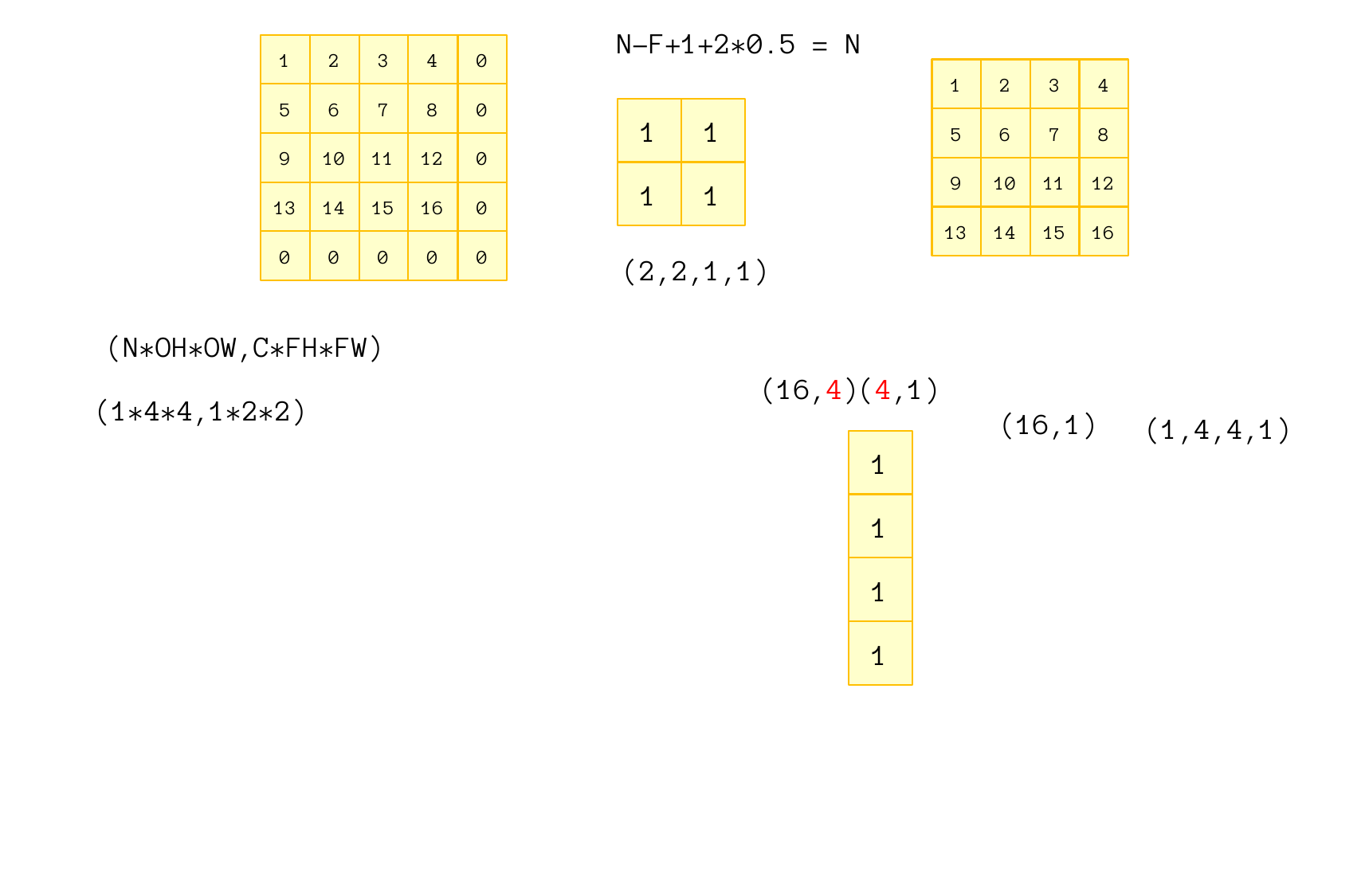

N-F+1+2*0.5 = N
1
2
3
4
0
1
2
3
4
5
6
7
8
0
1
1
5
6
7
8
9
10
11
12
0
9
10
11
12
1
1
13
14
15
16
0
13
14
15
16
0
0
0
0
0
(2,2,1,1)
(N*OH*OW,C*FH*FW)
(16,4)(4,1)
(1*4*4,1*2*2)
(16,1)
(1,4,4,1)
1
1
1
1